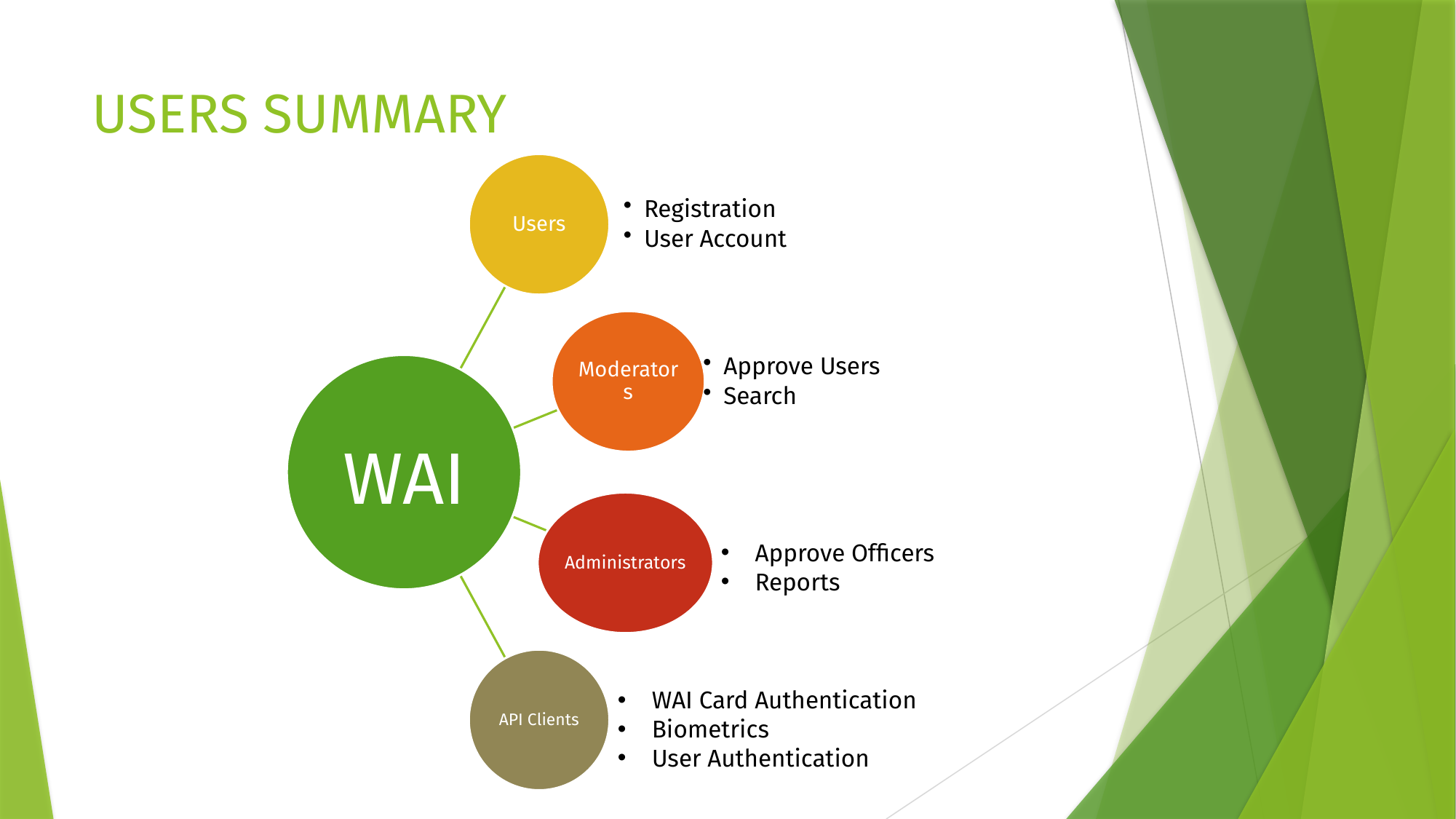

# USERS SUMMARY
Users
Registration
User Account
Moderators
Approve Users
Search
Administrators
API Clients
WAI
Approve Officers
Reports
WAI Card Authentication
Biometrics
User Authentication